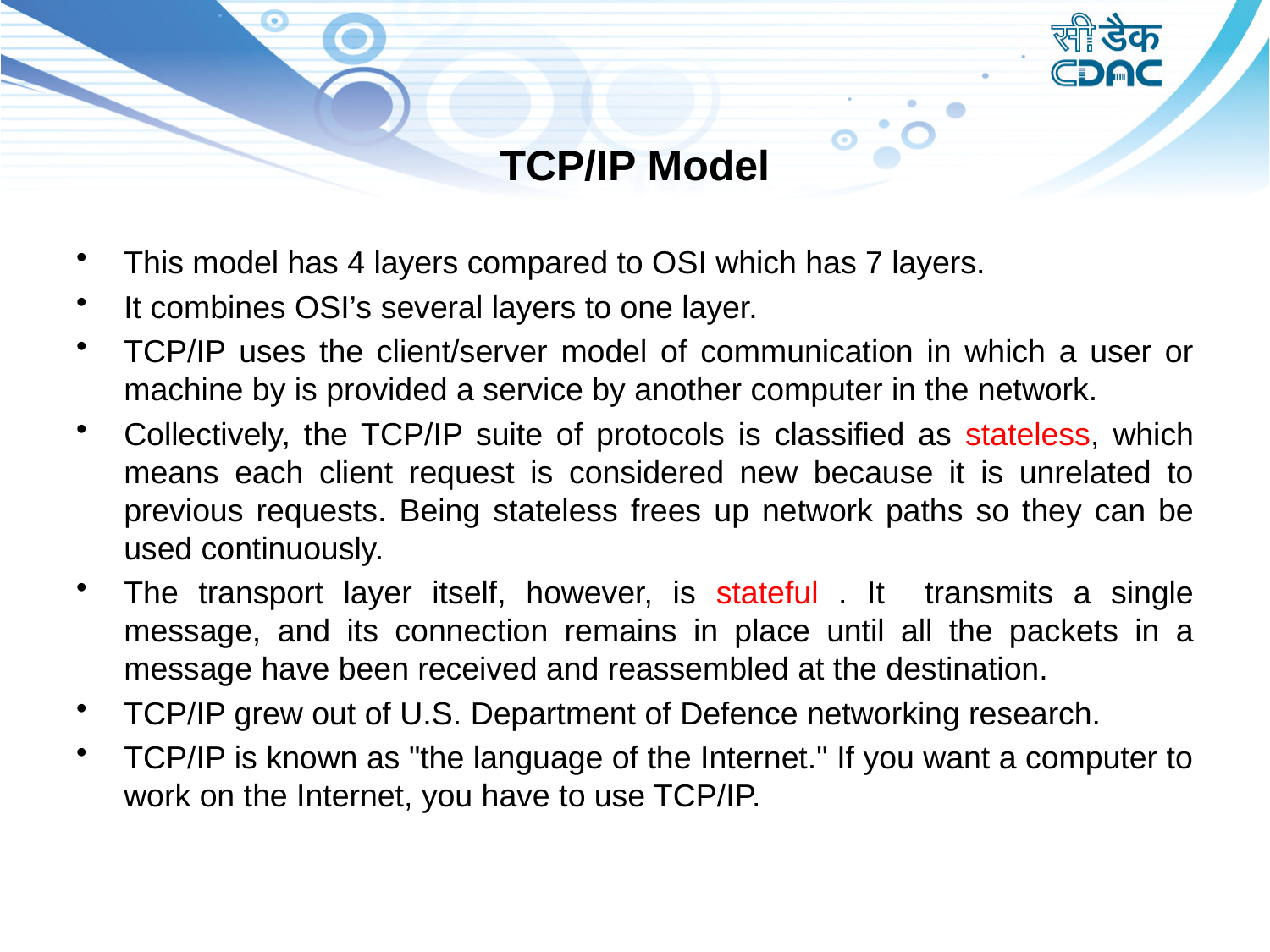

# TCP/IP Model
This model has 4 layers compared to OSI which has 7 layers.
It combines OSI’s several layers to one layer.
TCP/IP uses the client/server model of communication in which a user or machine by is provided a service by another computer in the network.
Collectively, the TCP/IP suite of protocols is classified as stateless, which means each client request is considered new because it is unrelated to previous requests. Being stateless frees up network paths so they can be used continuously.
The transport layer itself, however, is stateful . It  transmits a single message, and its connection remains in place until all the packets in a message have been received and reassembled at the destination.
TCP/IP grew out of U.S. Department of Defence networking research.
TCP/IP is known as "the language of the Internet." If you want a computer to work on the Internet, you have to use TCP/IP.